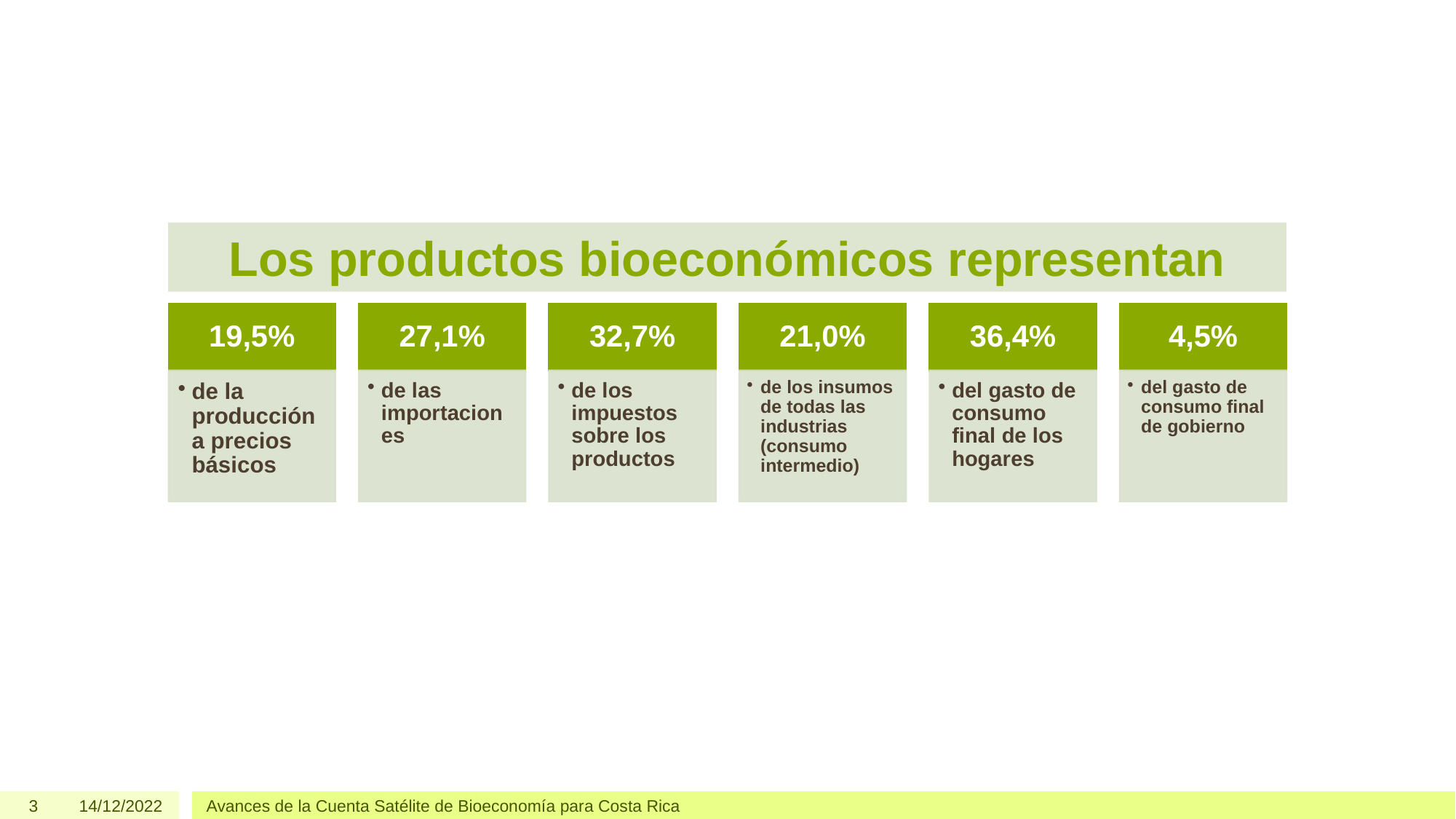

Los productos bioeconómicos representan
19,5%
de la producción a precios básicos
27,1%
de las importaciones
32,7%
de los impuestos sobre los productos
21,0%
de los insumos de todas las industrias (consumo intermedio)
36,4%
del gasto de consumo final de los hogares
4,5%
del gasto de consumo final de gobierno
3
14/12/2022
Avances de la Cuenta Satélite de Bioeconomía para Costa Rica